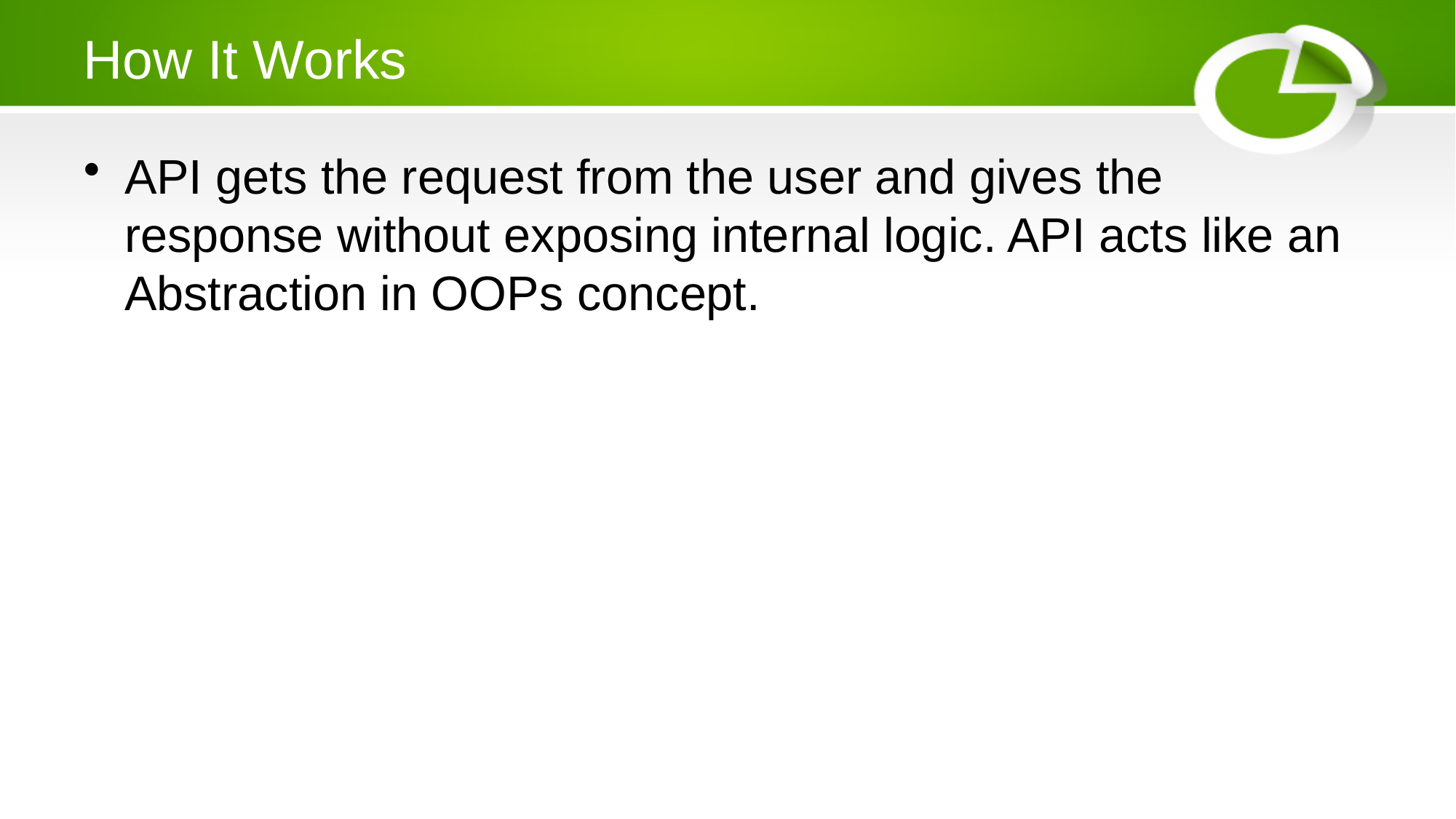

# How It Works
API gets the request from the user and gives the response without exposing internal logic. API acts like an Abstraction in OOPs concept.